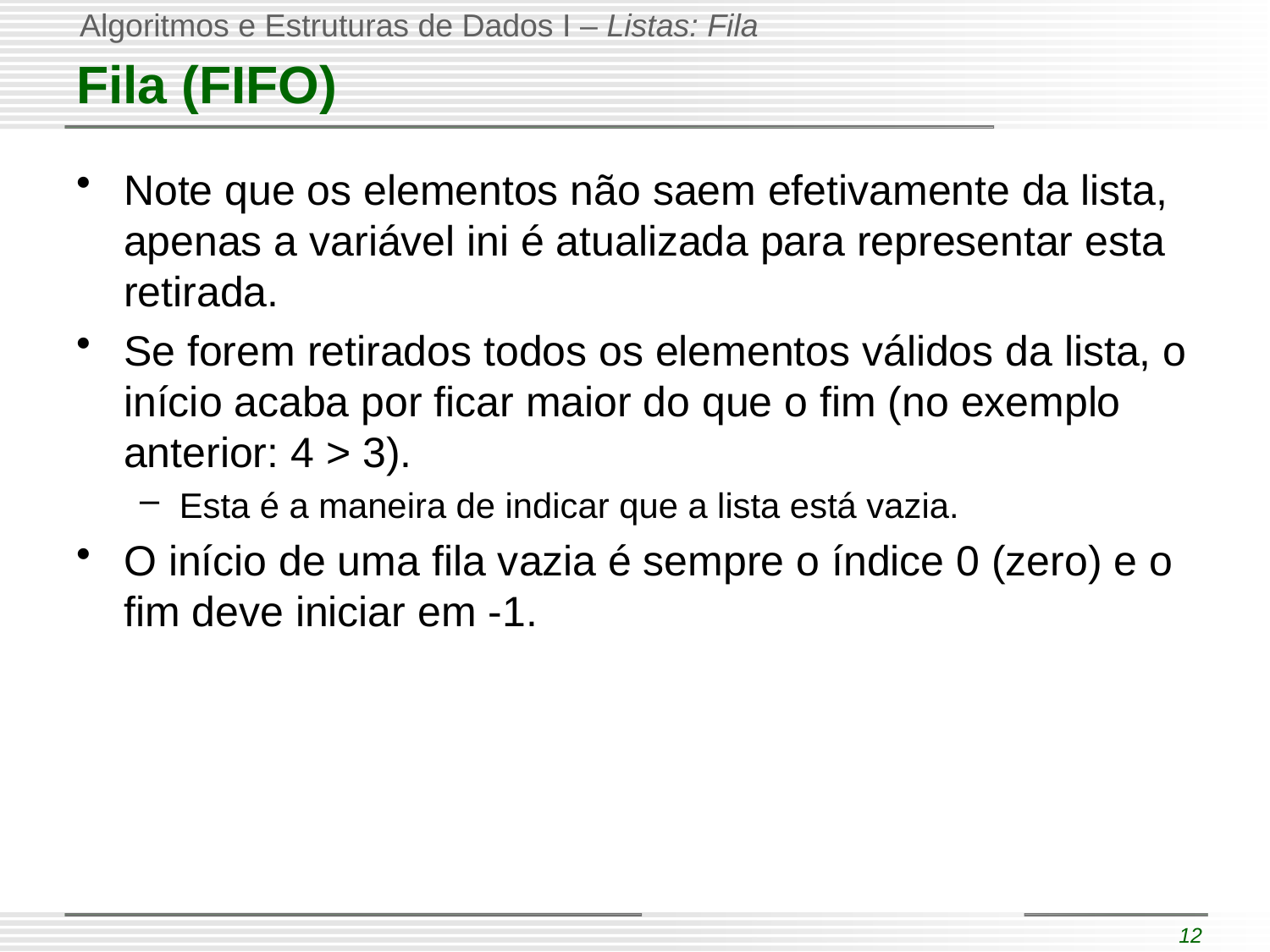

# Fila (FIFO)
Note que os elementos não saem efetivamente da lista, apenas a variável ini é atualizada para representar esta retirada.
Se forem retirados todos os elementos válidos da lista, o início acaba por ficar maior do que o fim (no exemplo anterior: 4 > 3).
Esta é a maneira de indicar que a lista está vazia.
O início de uma fila vazia é sempre o índice 0 (zero) e o fim deve iniciar em -1.